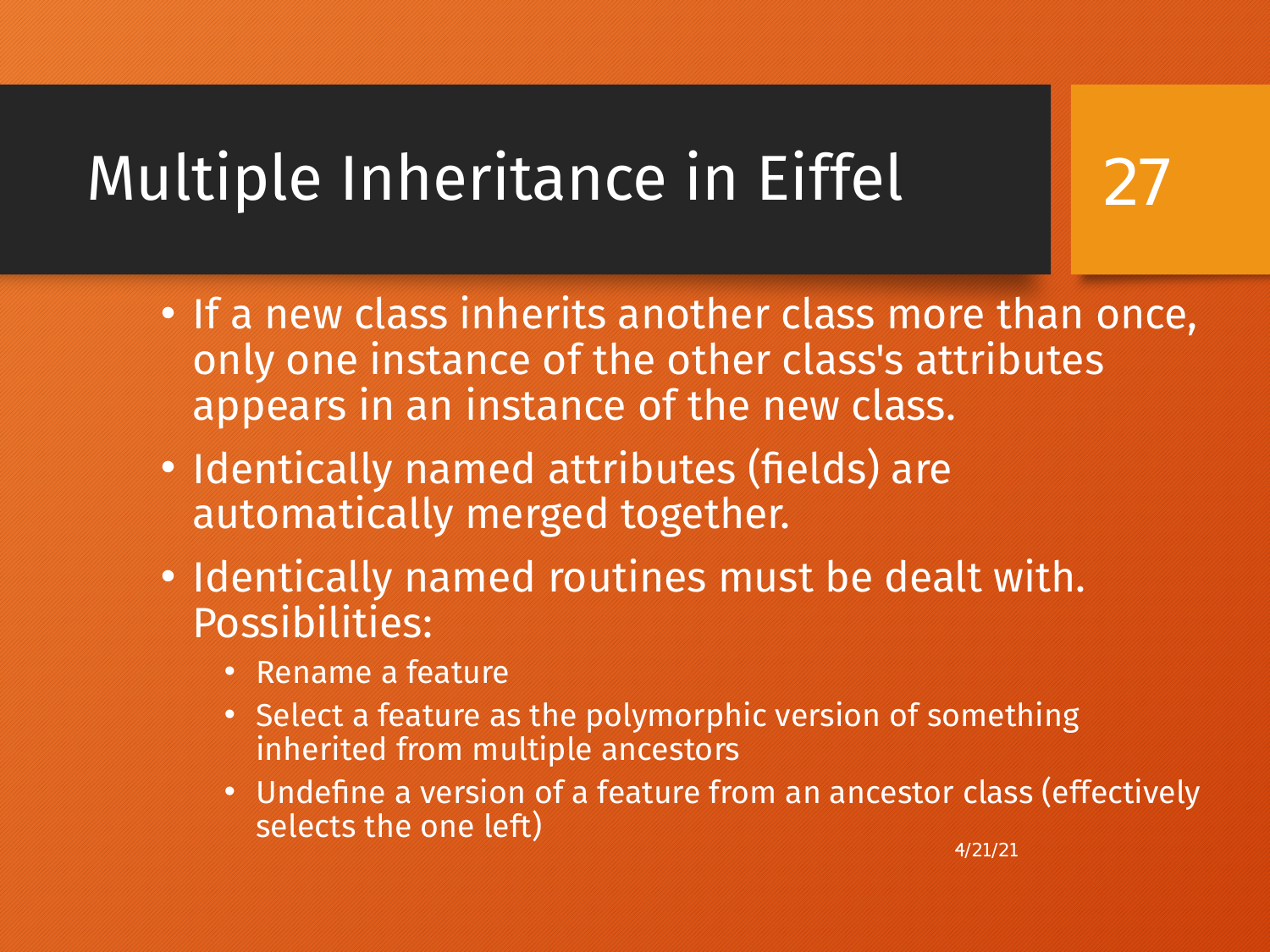

# Multiple Inheritance in Eiffel
27
If a new class inherits another class more than once, only one instance of the other class's attributes appears in an instance of the new class.
Identically named attributes (fields) are automatically merged together.
Identically named routines must be dealt with.
Possibilities:
Rename a feature
Select a feature as the polymorphic version of something inherited from multiple ancestors
Undefine a version of a feature from an ancestor class (effectively selects the one left)
4/21/21